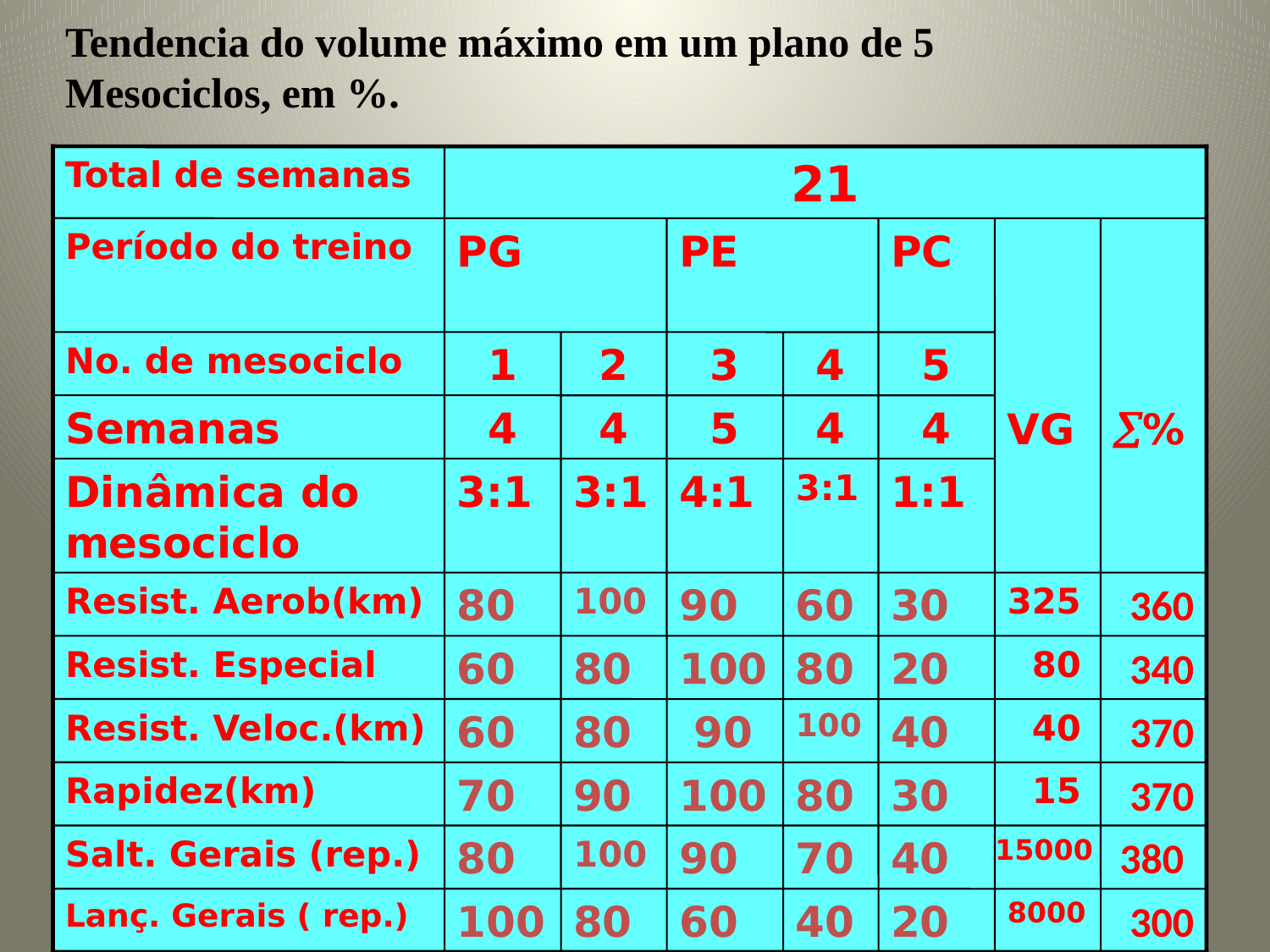

Tendencia do volume máximo em um plano de 5
Mesociclos, em %.
Total de semanas

21

Período do treino

PG
PE

PC

VG

∑%

No. de mesociclo

1
2

3
4

5
Semanas

4
4
5
4
4
Dinâmica do mesociclo

3:1
3:1
4:1
3:1
1:1
Resist. Aerob(km)

80
100
90
60
30
325
360
Resist. Especial

60
80
100
80
20
  80
340
Resist. Veloc.(km)

60
80
 90
100
40
  40
370
Rapidez(km)

70
90
100
80
30
  15
370
Salt. Gerais (rep.)

80
100
90
70
40
15000
  380
Lanç. Gerais ( rep.)

100
80
60
40
20
8000
300